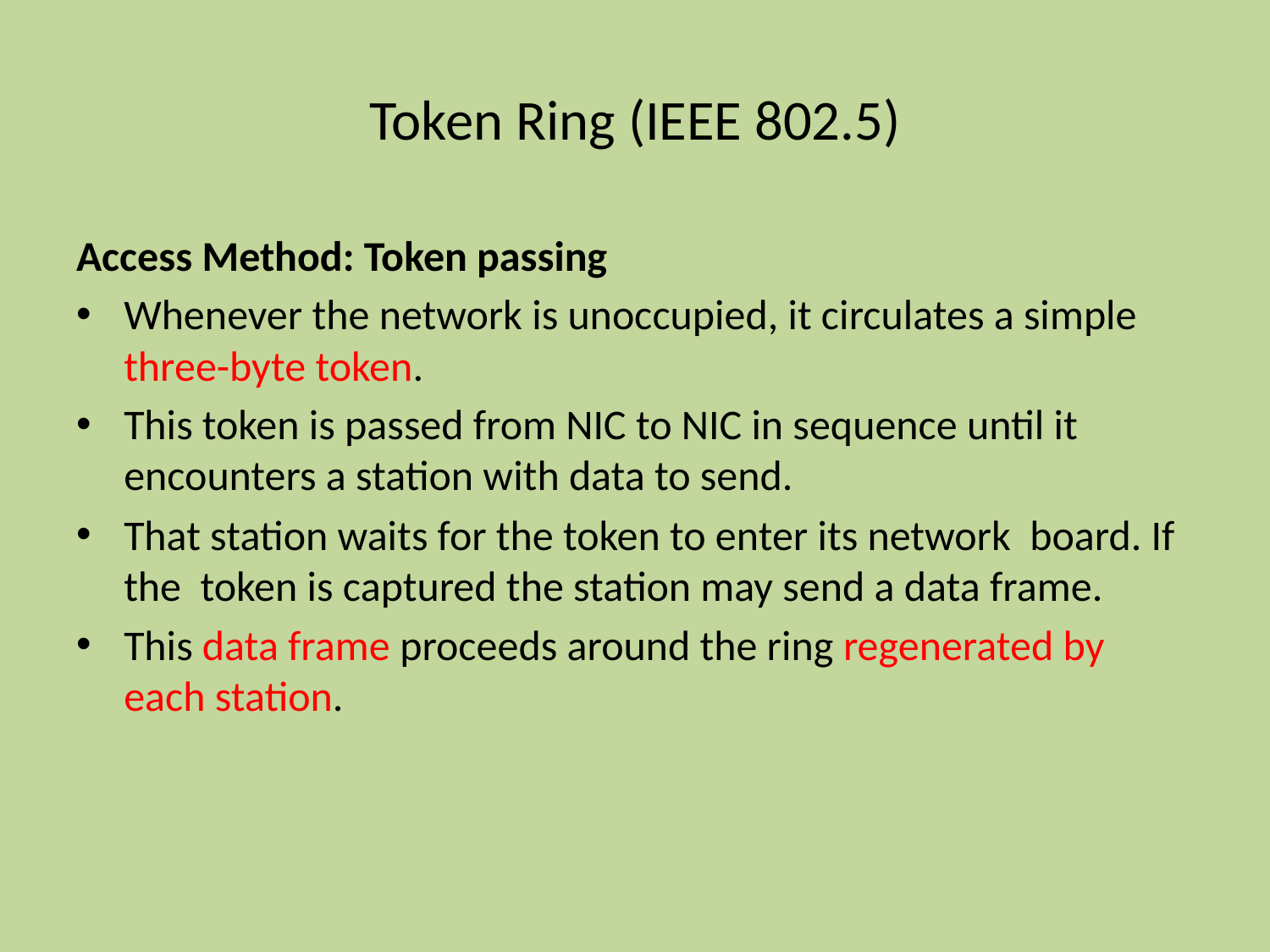

# Token Ring (IEEE 802.5)
Access Method: Token passing
Whenever the network is unoccupied, it circulates a simple three-byte token.
This token is passed from NIC to NIC in sequence until it encounters a station with data to send.
That station waits for the token to enter its network  board. If the  token is captured the station may send a data frame.
This data frame proceeds around the ring regenerated by each station.